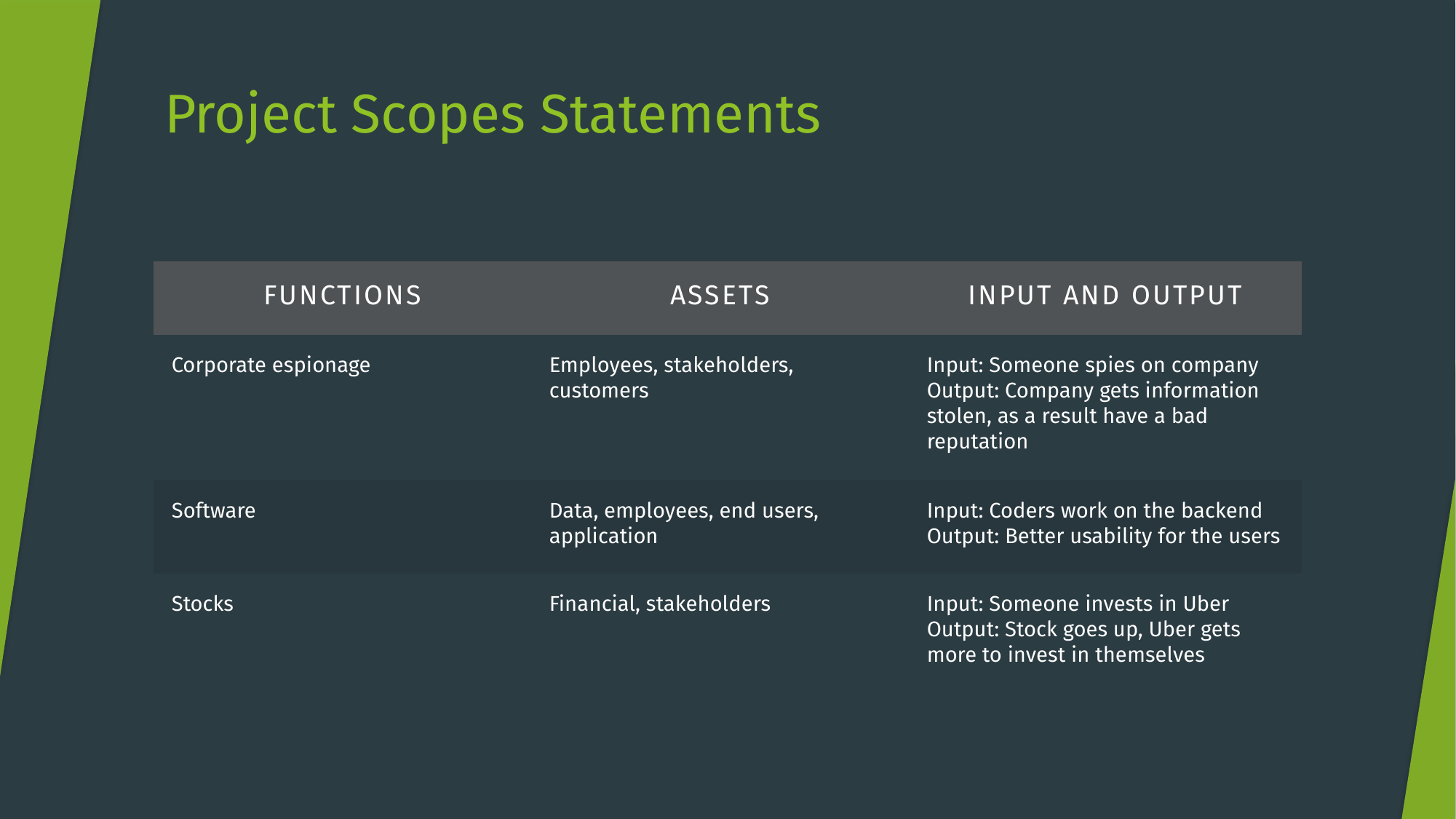

# Project Scopes Statements
| Functions | Assets | Input and Output |
| --- | --- | --- |
| Corporate espionage | Employees, stakeholders, customers | Input: Someone spies on company Output: Company gets information stolen, as a result have a bad reputation |
| Software | Data, employees, end users, application | Input: Coders work on the backend Output: Better usability for the users |
| Stocks | Financial, stakeholders | Input: Someone invests in Uber Output: Stock goes up, Uber gets more to invest in themselves |

Jason